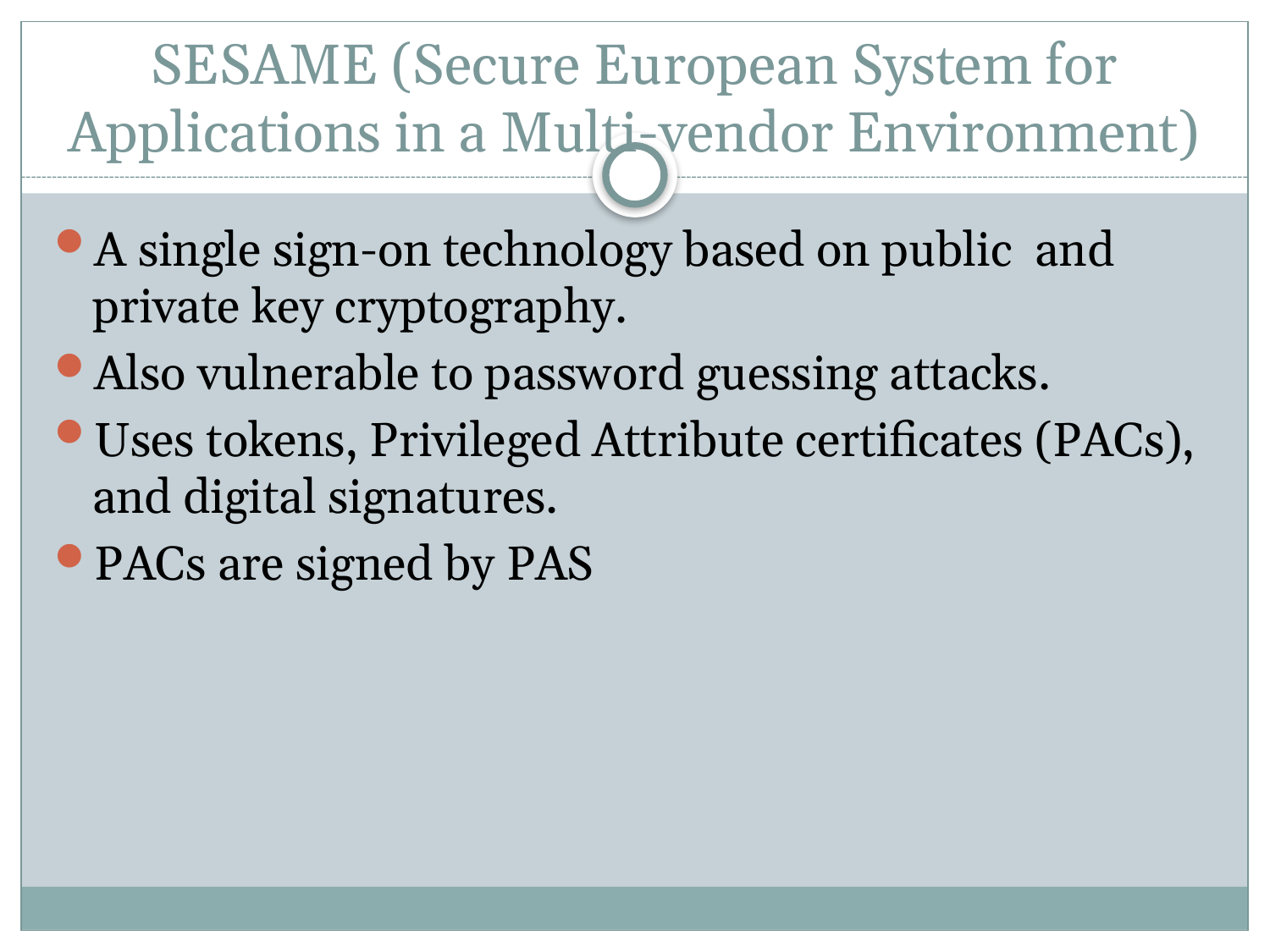

# SESAME (Secure European System for Applications in a Multi-vendor Environment)
A single sign-on technology based on public  and private key cryptography.
Also vulnerable to password guessing attacks.
Uses tokens, Privileged Attribute certificates (PACs), and digital signatures.
PACs are signed by PAS